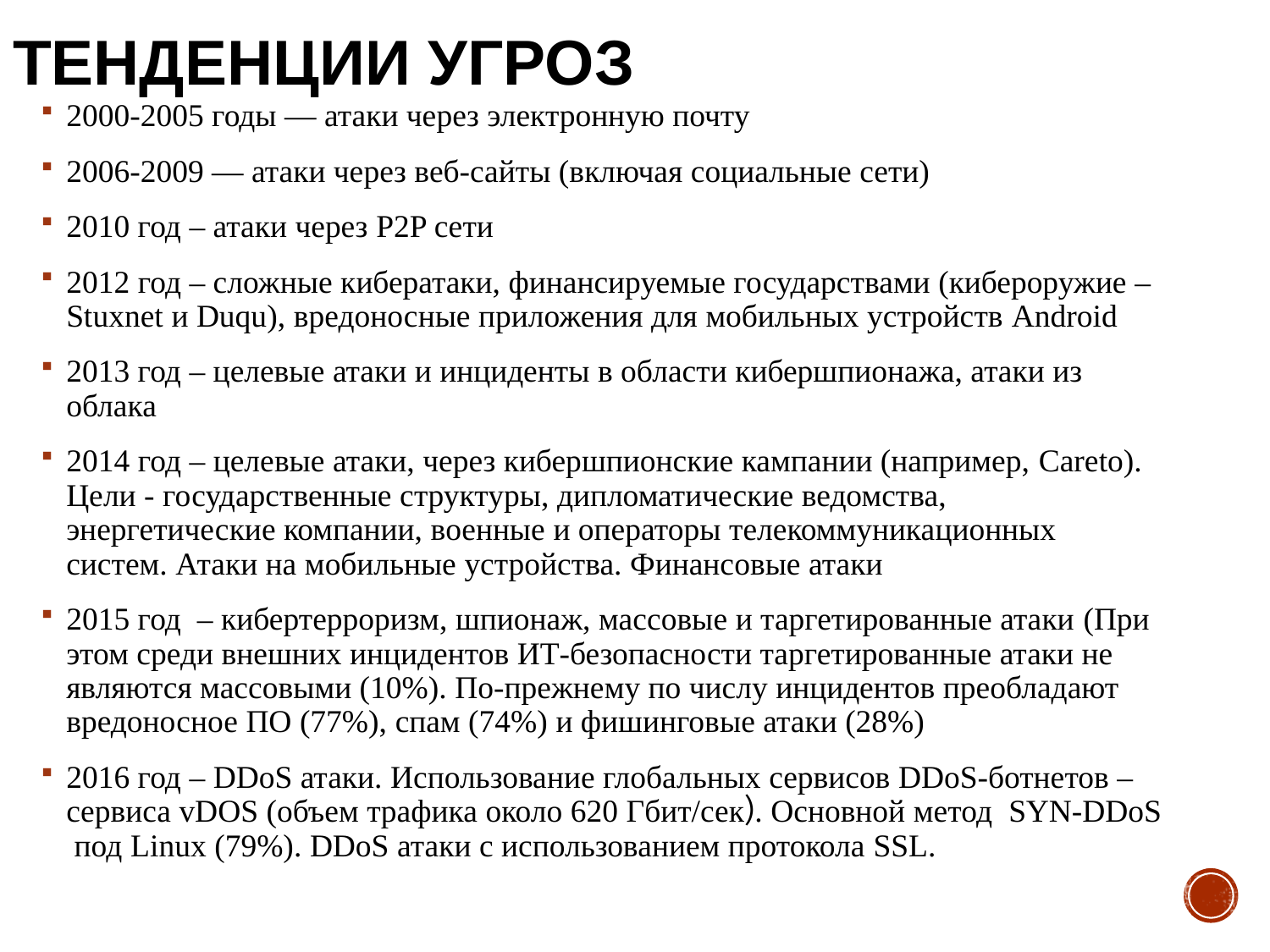

# Тенденции угроз
2000-2005 годы — атаки через электронную почту
2006-2009 — атаки через веб-сайты (включая социальные сети)
2010 год – атаки через P2P сети
2012 год – сложные кибератаки, финансируемые государствами (кибероружие – Stuxnet и Duqu), вредоносные приложения для мобильных устройств Android
2013 год – целевые атаки и инциденты в области кибершпионажа, атаки из облака
2014 год – целевые атаки, через кибершпионские кампании (например, Careto). Цели - государственные структуры, дипломатические ведомства, энергетические компании, военные и операторы телекоммуникационных систем. Атаки на мобильные устройства. Финансовые атаки
2015 год  – кибертерроризм, шпионаж, массовые и таргетированные атаки (При этом среди внешних инцидентов ИТ-безопасности таргетированные атаки не являются массовыми (10%). По-прежнему по числу инцидентов преобладают вредоносное ПО (77%), спам (74%) и фишинговые атаки (28%)
2016 год – DDoS атаки. Использование глобальных сервисов DDoS-ботнетов – сервиса vDOS (объем трафика около 620 Гбит/сек). Основной метод  SYN-DDoS  под Linux (79%). DDoS атаки с использованием протокола SSL.